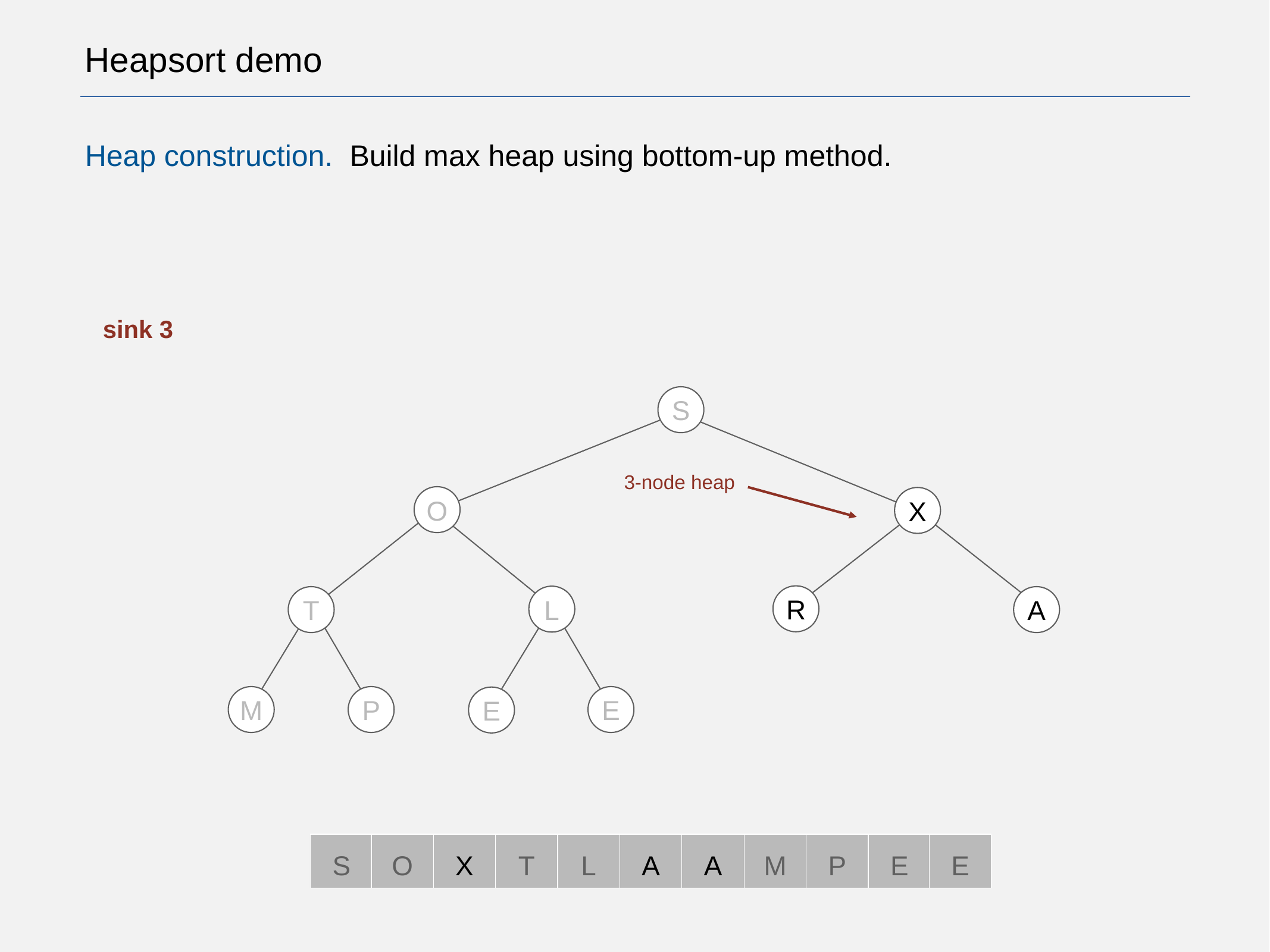

# Heapsort demo
Heap construction.  Build max heap using bottom-up method.
sink 3
S

3-node heap
O

X

R
L
T
A

M
P
E
E
S
O
X
T
L
A
A
M
P
E
E